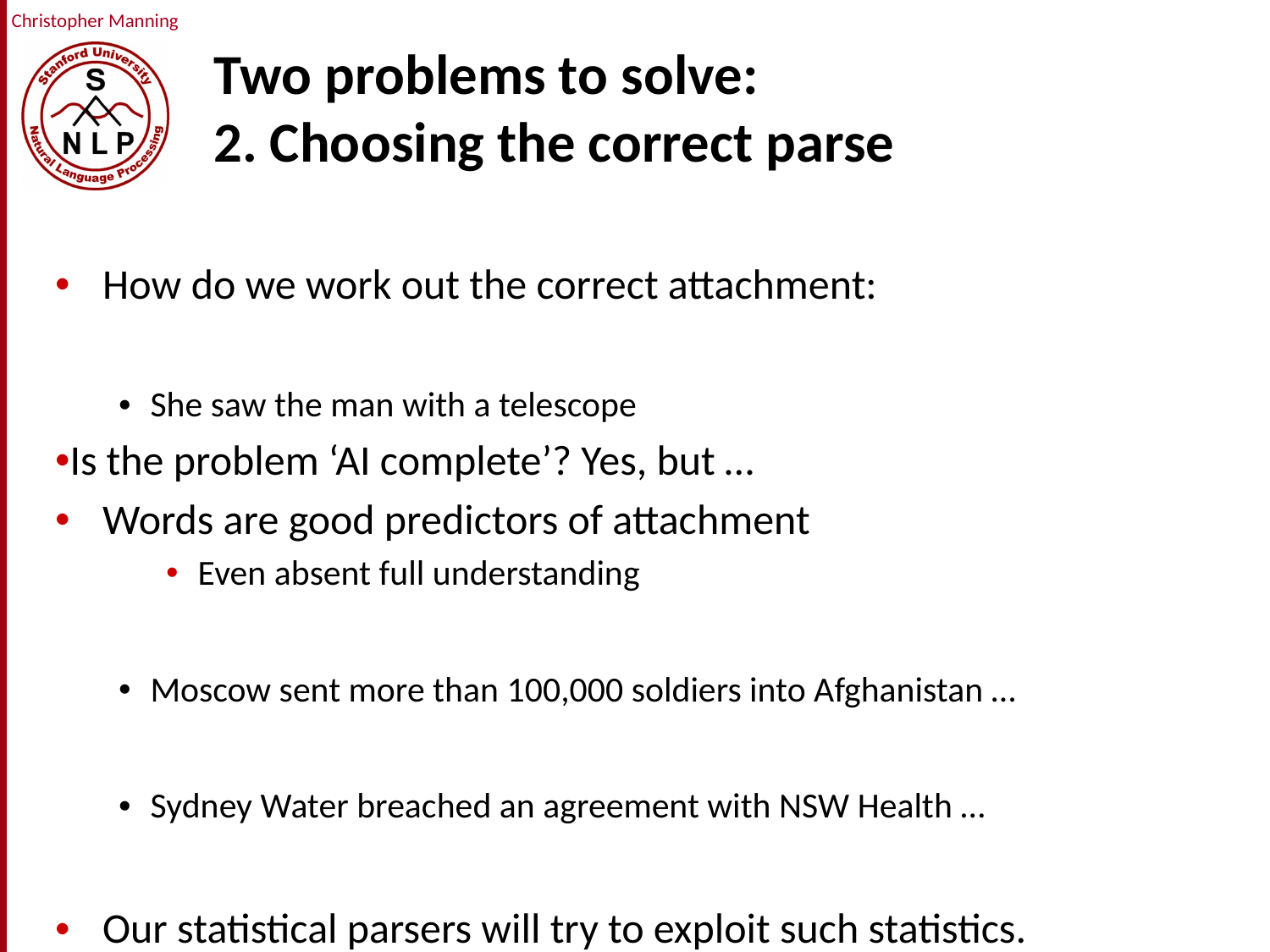

# Two problems to solve: 2. Choosing the correct parse
How do we work out the correct attachment:

She saw the man with a telescope
Is the problem ‘AI complete’? Yes, but …
Words are good predictors of attachment
Even absent full understanding

Moscow sent more than 100,000 soldiers into Afghanistan …

Sydney Water breached an agreement with NSW Health …

Our statistical parsers will try to exploit such statistics.